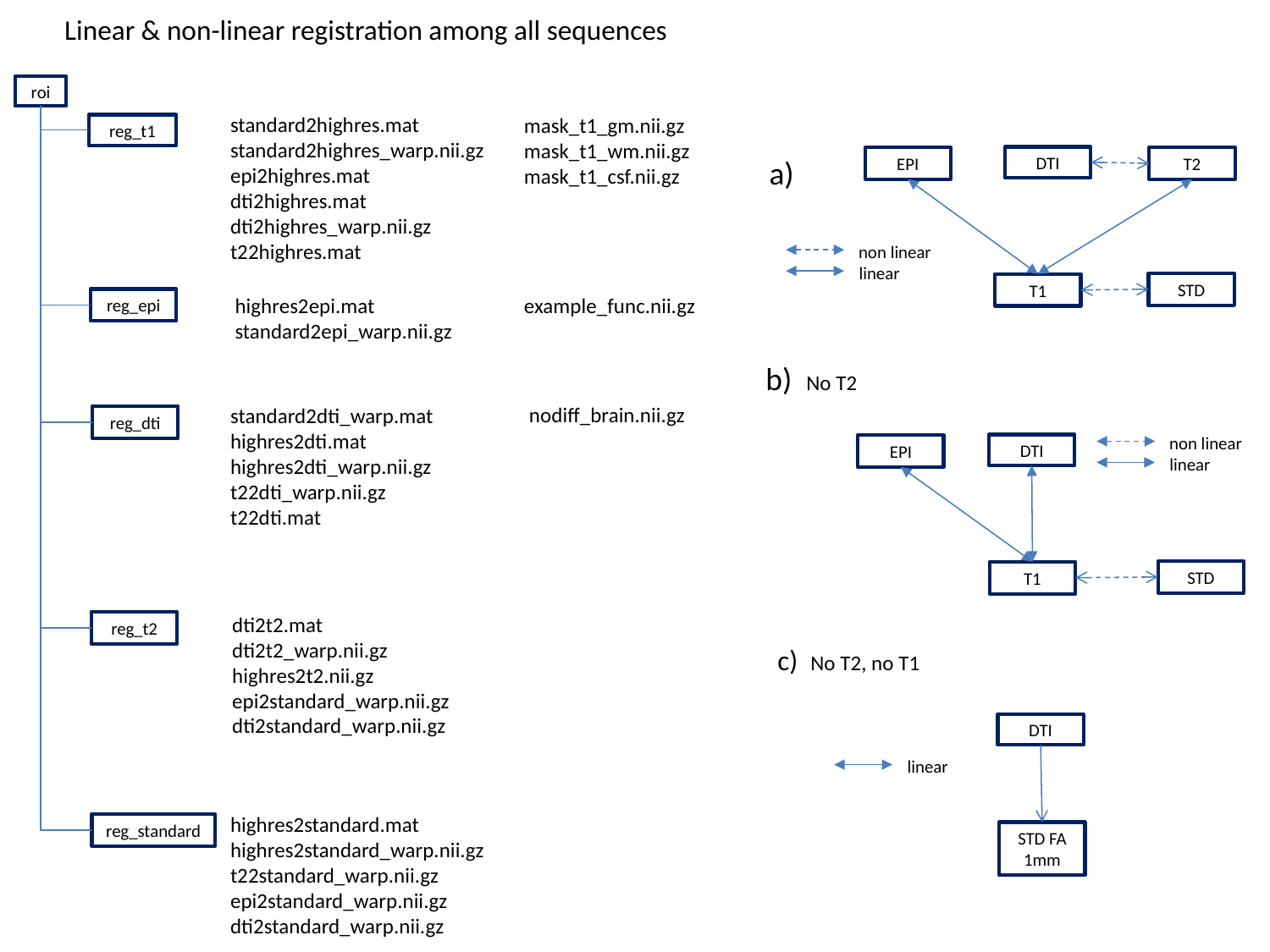

Linear & non-linear registration among all sequences
roi
standard2highres.mat
standard2highres_warp.nii.gz
epi2highres.mat
dti2highres.mat
dti2highres_warp.nii.gz
t22highres.mat
mask_t1_gm.nii.gz
mask_t1_wm.nii.gz
mask_t1_csf.nii.gz
reg_t1
a)
DTI
EPI
T2
non linear
linear
STD
T1
example_func.nii.gz
highres2epi.mat
standard2epi_warp.nii.gz
reg_epi
b)  No T2
nodiff_brain.nii.gz
standard2dti_warp.mat
highres2dti.mat
highres2dti_warp.nii.gz
t22dti_warp.nii.gz
t22dti.mat
reg_dti
non linear
DTI
EPI
linear
STD
T1
dti2t2.mat
dti2t2_warp.nii.gz
highres2t2.nii.gz
epi2standard_warp.nii.gz
dti2standard_warp.nii.gz
reg_t2
c)  No T2, no T1
DTI
linear
highres2standard.mat
highres2standard_warp.nii.gz
t22standard_warp.nii.gz
epi2standard_warp.nii.gz
dti2standard_warp.nii.gz
reg_standard
STD FA
1mm